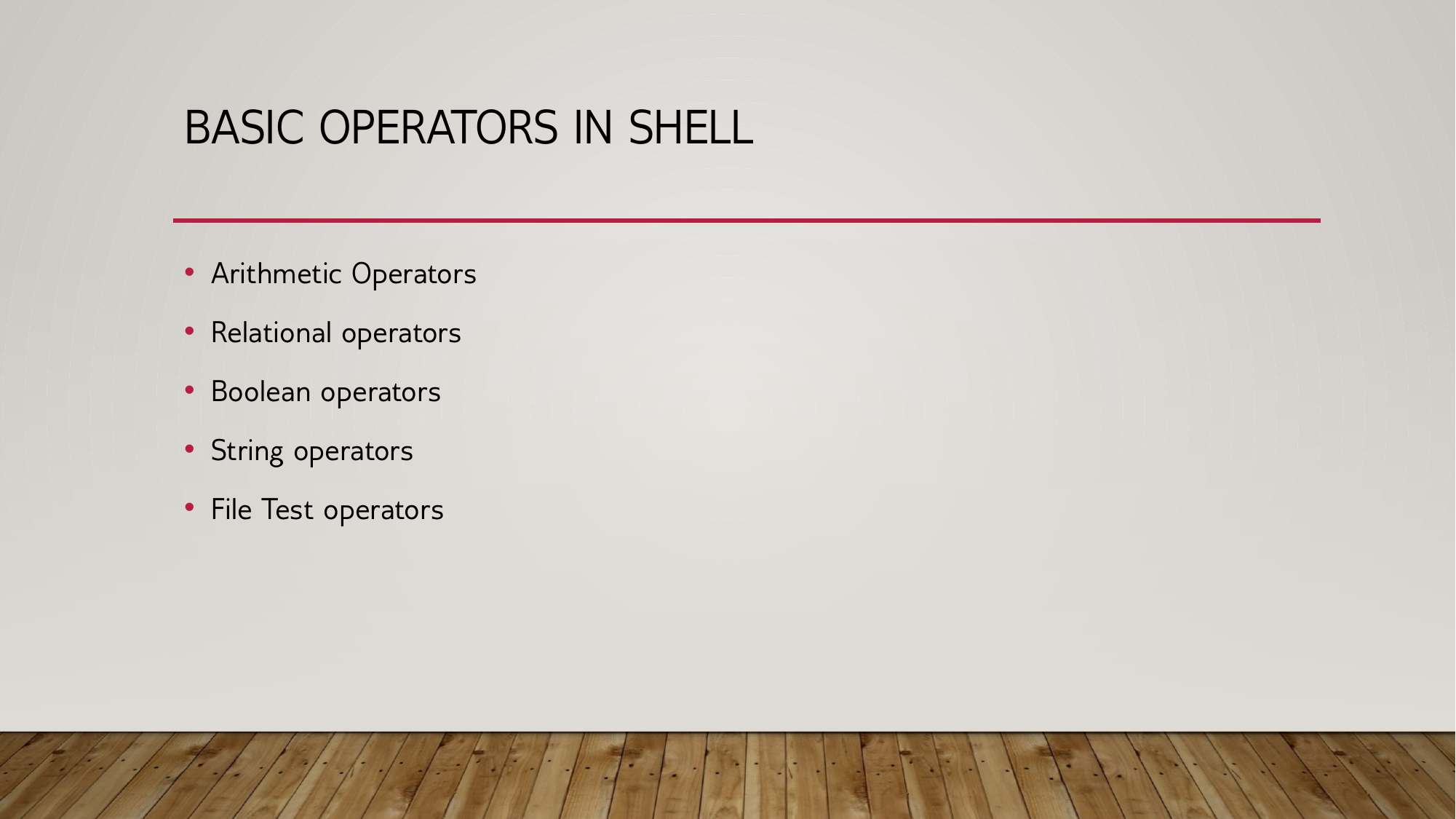

# Basic operators in shell
Arithmetic Operators
Relational operators
Boolean operators
String operators
File Test operators